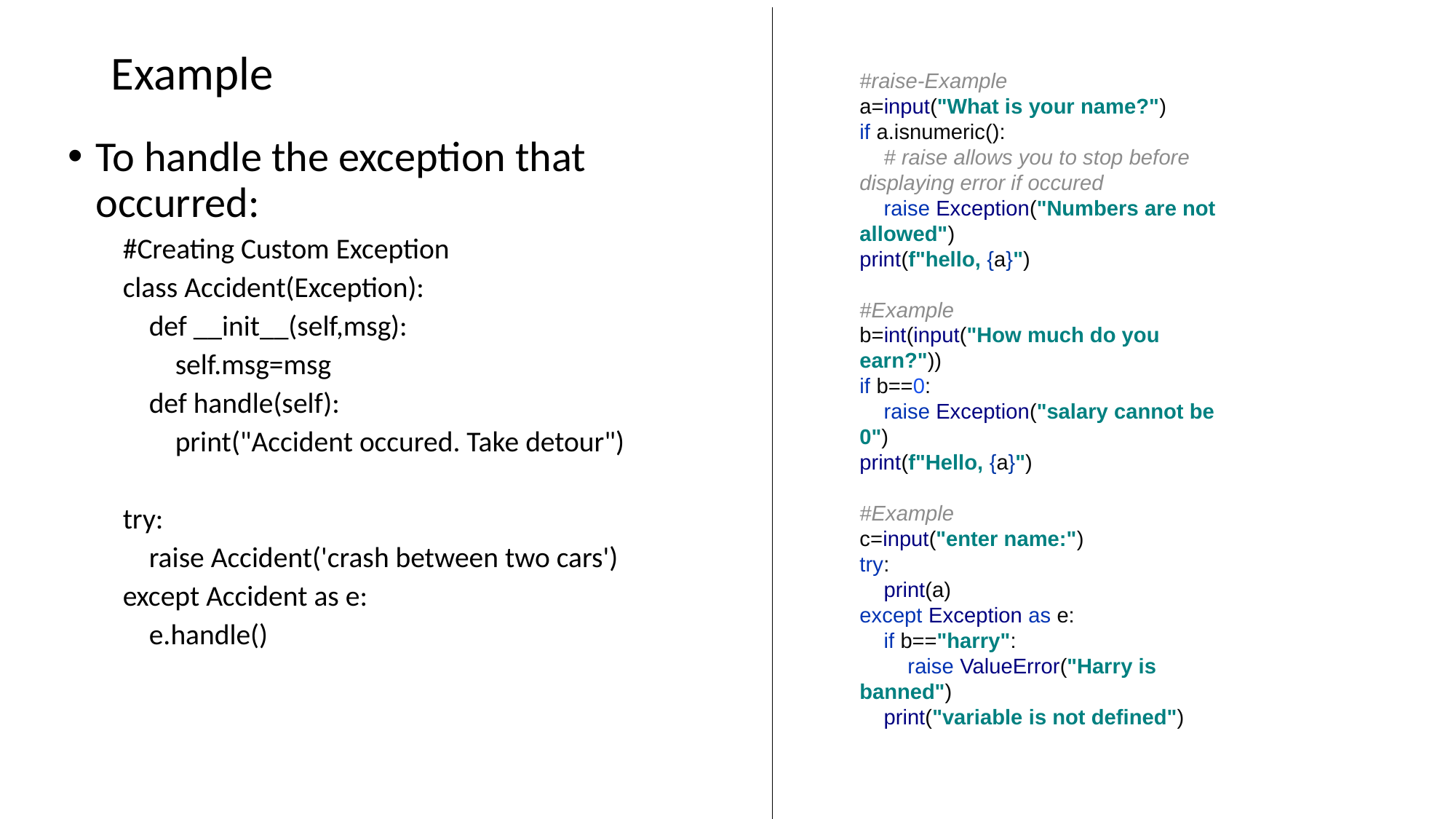

# Example
#raise-Example
a=input("What is your name?")
if a.isnumeric():
    # raise allows you to stop before displaying error if occured
    raise Exception("Numbers are not allowed")
print(f"hello, {a}")
#Example
b=int(input("How much do you earn?"))
if b==0:
    raise Exception("salary cannot be 0")
print(f"Hello, {a}")
#Example
c=input("enter name:")
try:
    print(a)
except Exception as e:
    if b=="harry":
        raise ValueError("Harry is banned")
    print("variable is not defined")
To handle the exception that occurred:
#Creating Custom Exception
class Accident(Exception):
    def __init__(self,msg):
        self.msg=msg
    def handle(self):
        print("Accident occured. Take detour")

try:
    raise Accident('crash between two cars')
except Accident as e:
    e.handle()